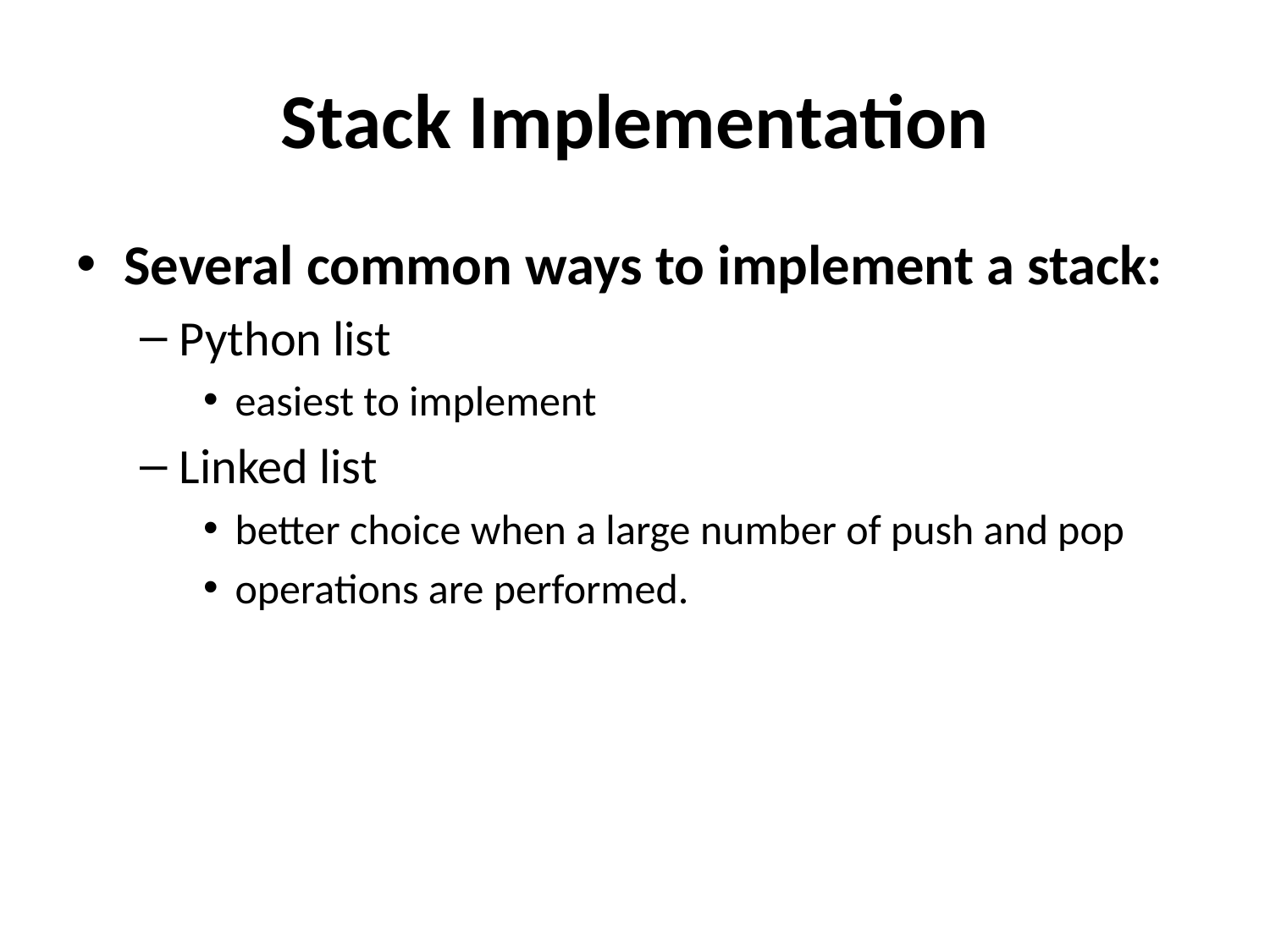

# Stack Implementation
Several common ways to implement a stack:
Python list
easiest to implement
Linked list
better choice when a large number of push and pop
operations are performed.